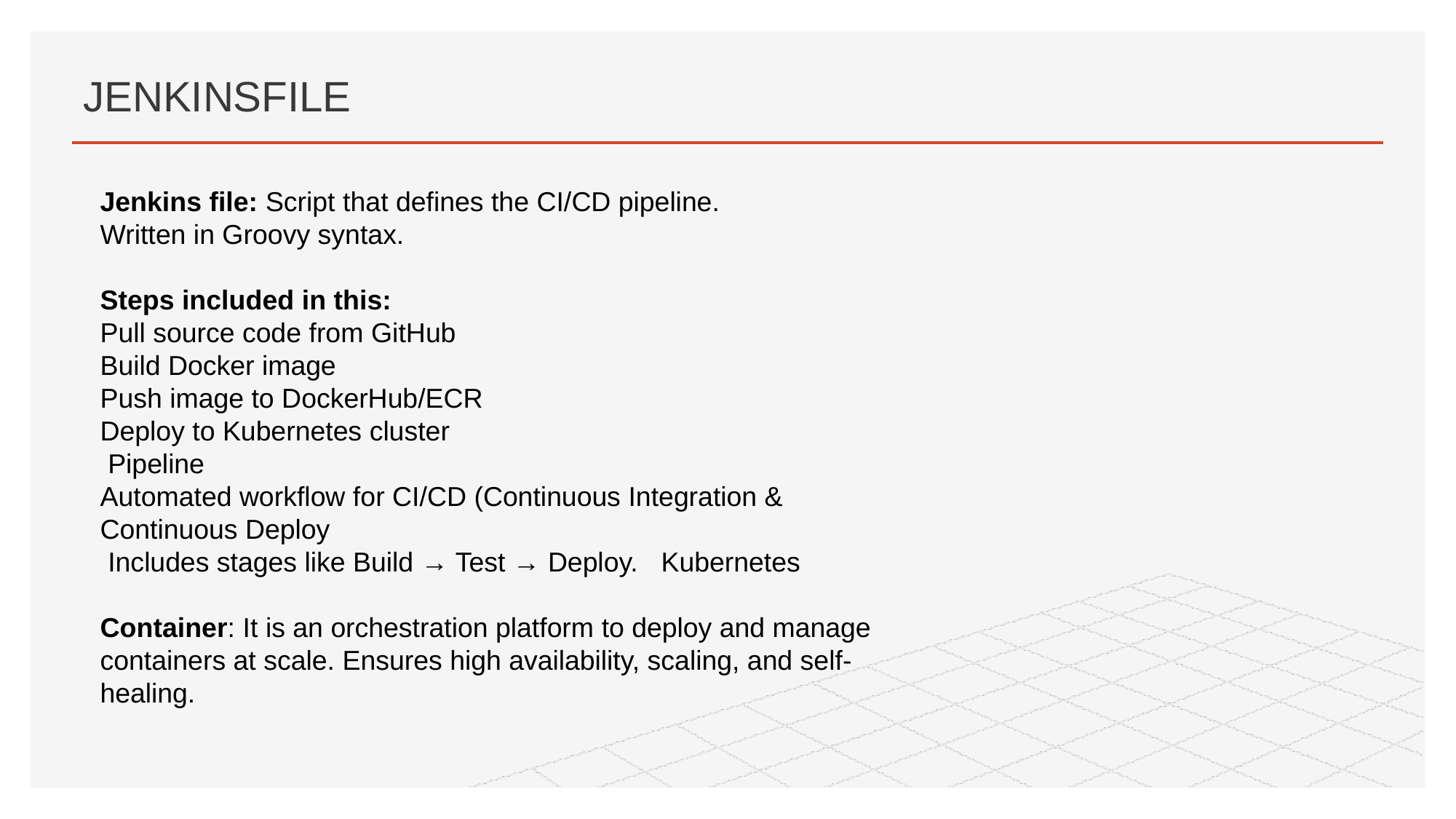

# JENKINSFILE

Jenkins file: Script that defines the CI/CD pipeline.​
Written in Groovy syntax.​​

Steps included in this:
Pull source code from GitHub​
Build Docker image​
Push image to DockerHub/ECR​
Deploy to Kubernetes cluster
 Pipeline
Automated workflow for CI/CD (Continuous Integration & Continuous Deploy
 Includes stages like Build → Test → Deploy.​   Kubernetes​

Container: It is an orchestration platform to deploy and manage containers at scale.​ Ensures high availability, scaling, and self-healing.​